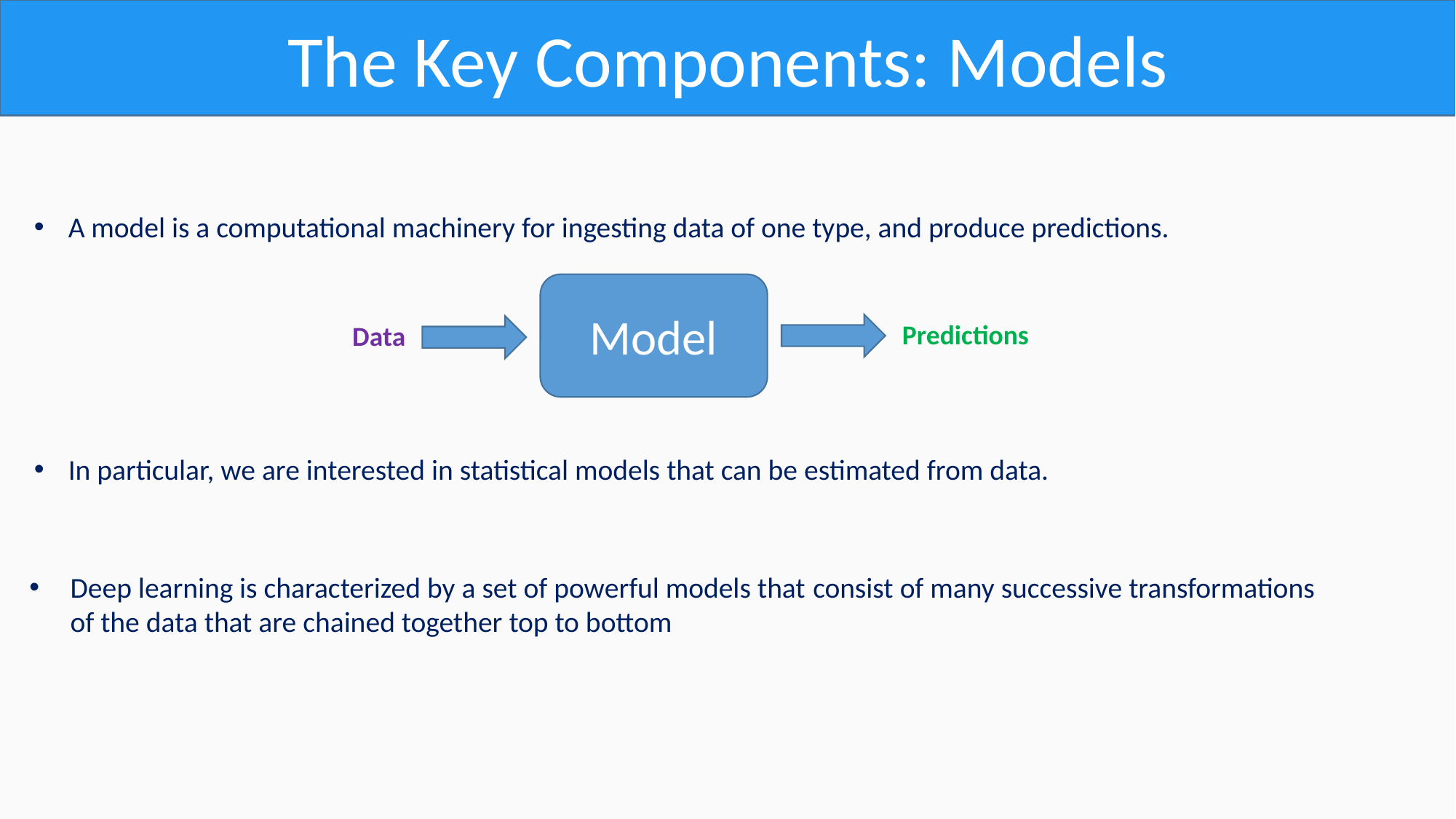

The Key Components: Models
A model is a computational machinery for ingesting data of one type, and produce predictions.

In particular, we are interested in statistical models that can be estimated from data.
Model
Predictions
Data

Deep learning is characterized by a set of powerful models that consist of many successive transformations
of the data that are chained together top to bottom